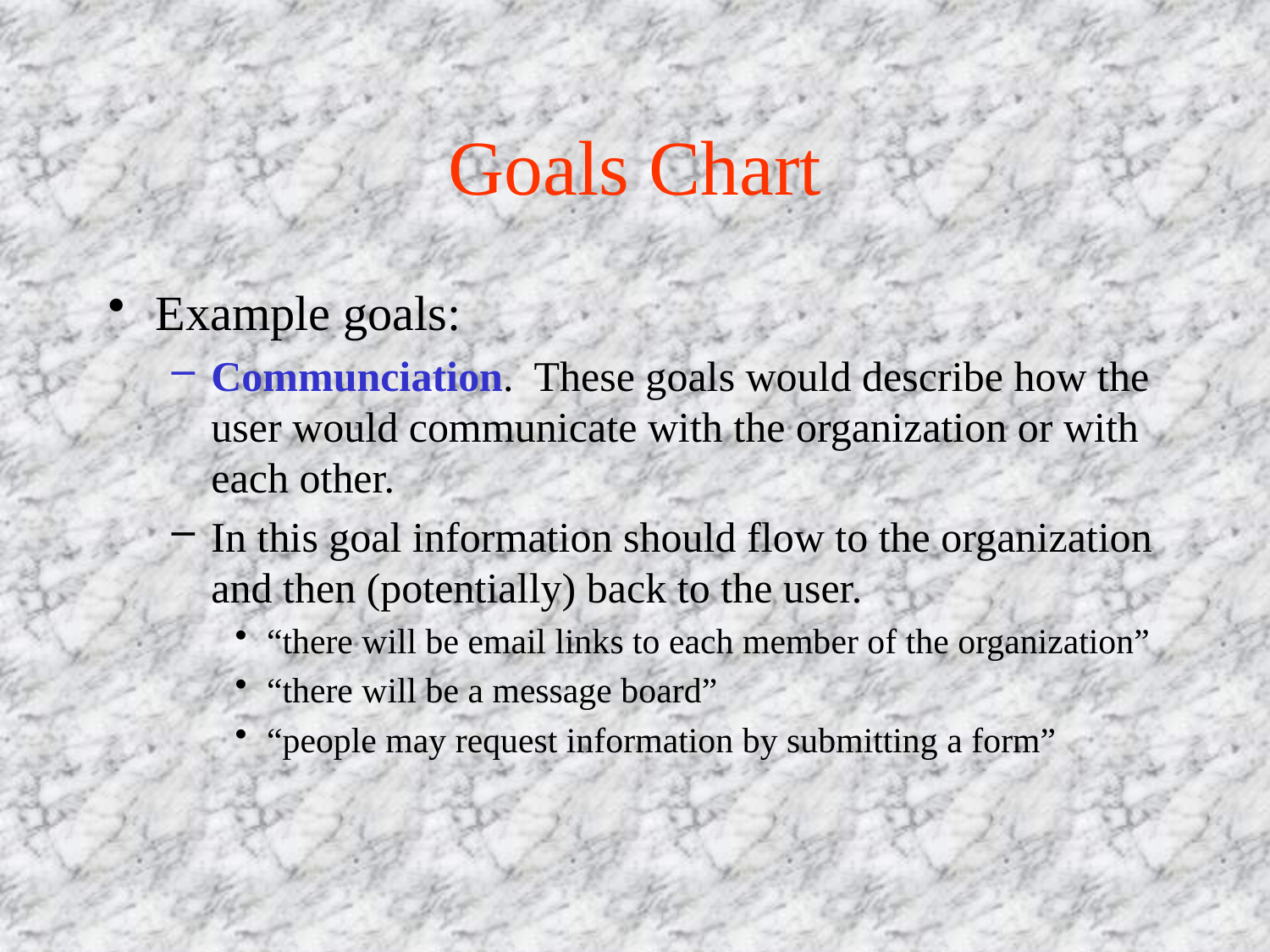

# Goals Chart
Example goals:
Communciation.  These goals would describe how the user would communicate with the organization or with each other.
In this goal information should flow to the organization and then (potentially) back to the user.
“there will be email links to each member of the organization”
“there will be a message board”
“people may request information by submitting a form”